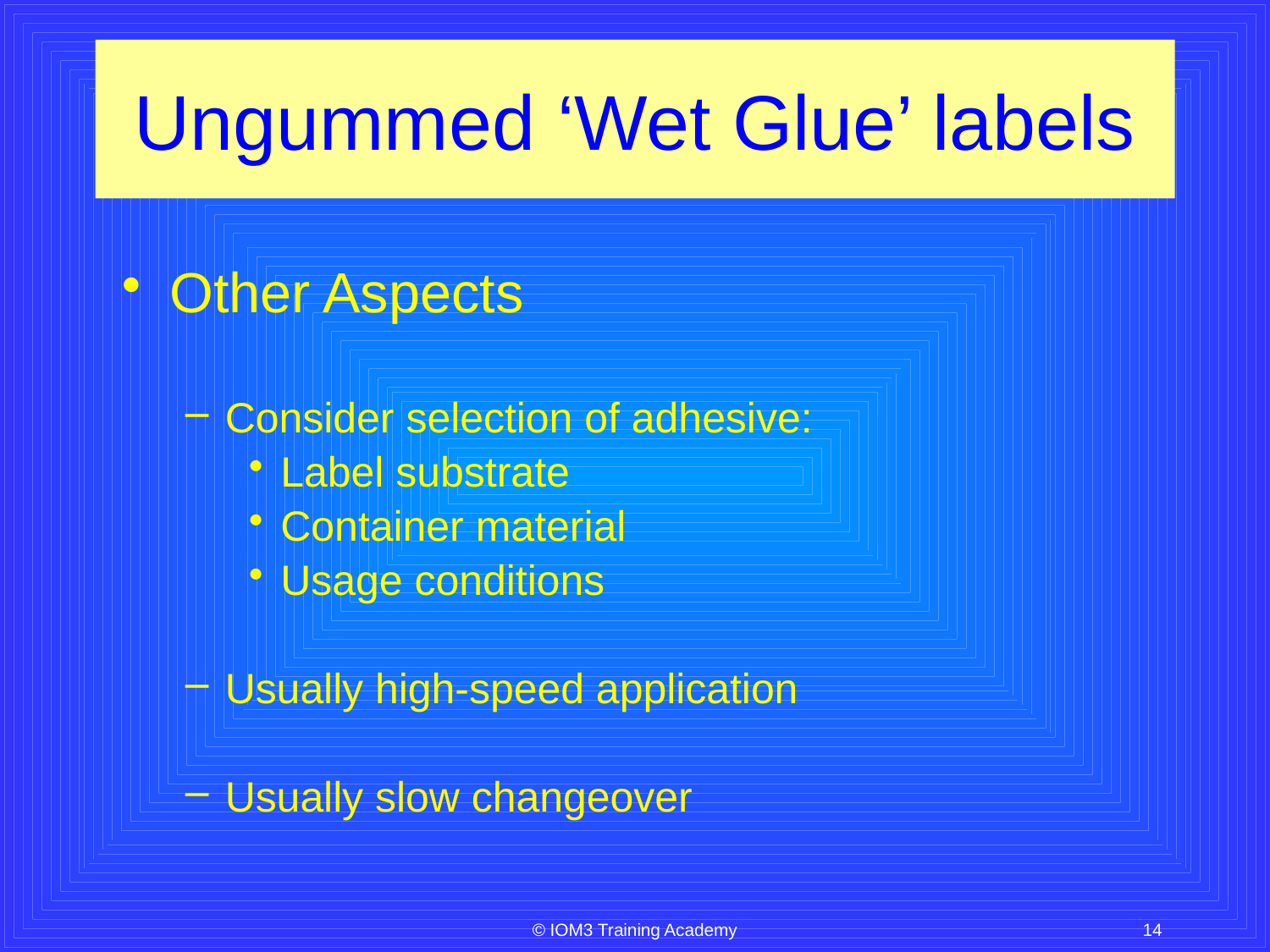

# Ungummed ‘Wet Glue’ labels
Other Aspects

Consider selection of adhesive:
Label substrate
Container material
Usage conditions

Usually high-speed application

Usually slow changeover

© IOM3 Training Academy
14